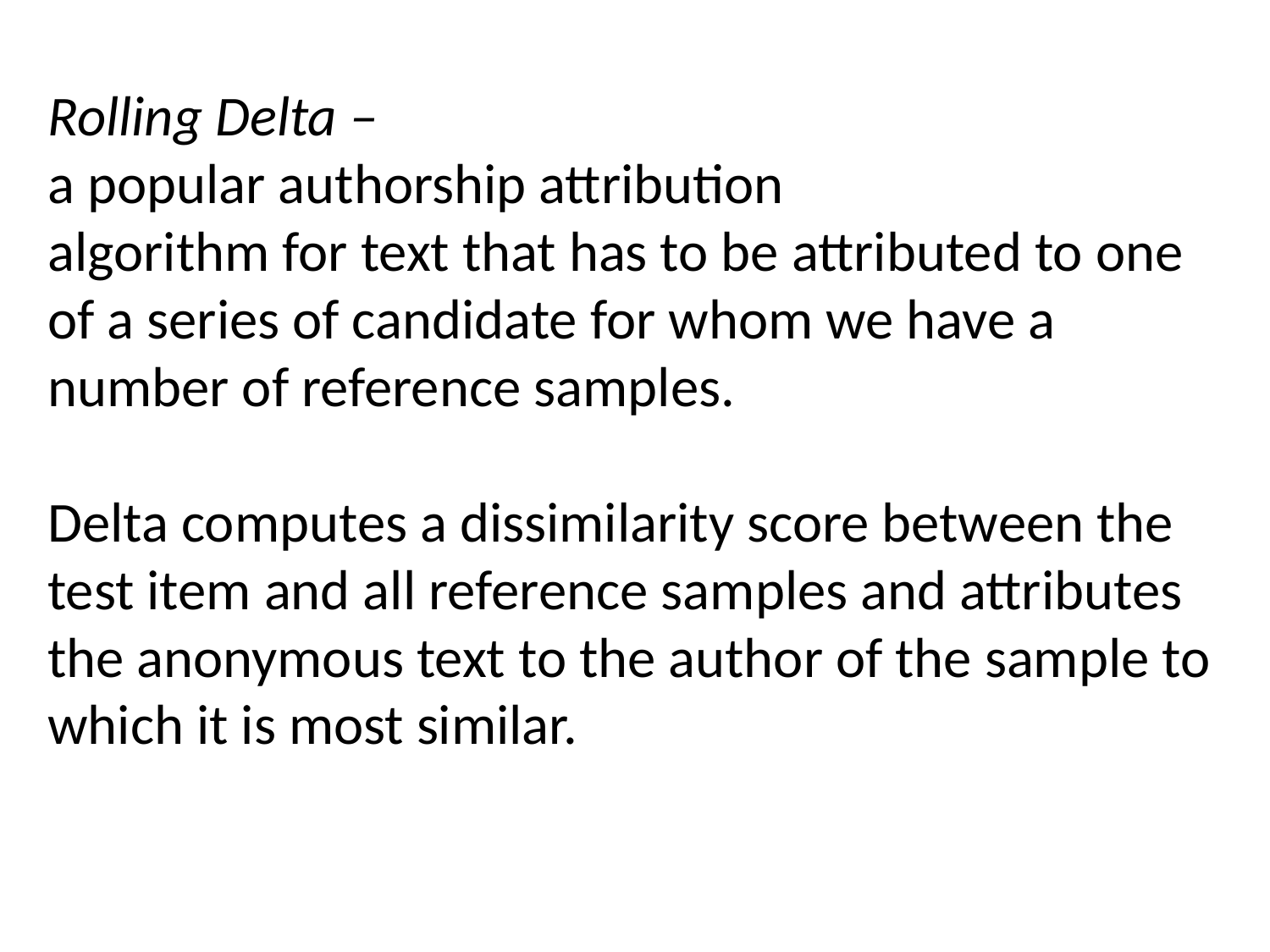

# Rolling Delta – a popular authorship attribution algorithm for text that has to be attributed to one of a series of candidate for whom we have a number of reference samples. Delta computes a dissimilarity score between the test item and all reference samples and attributes the anonymous text to the author of the sample to which it is most similar.